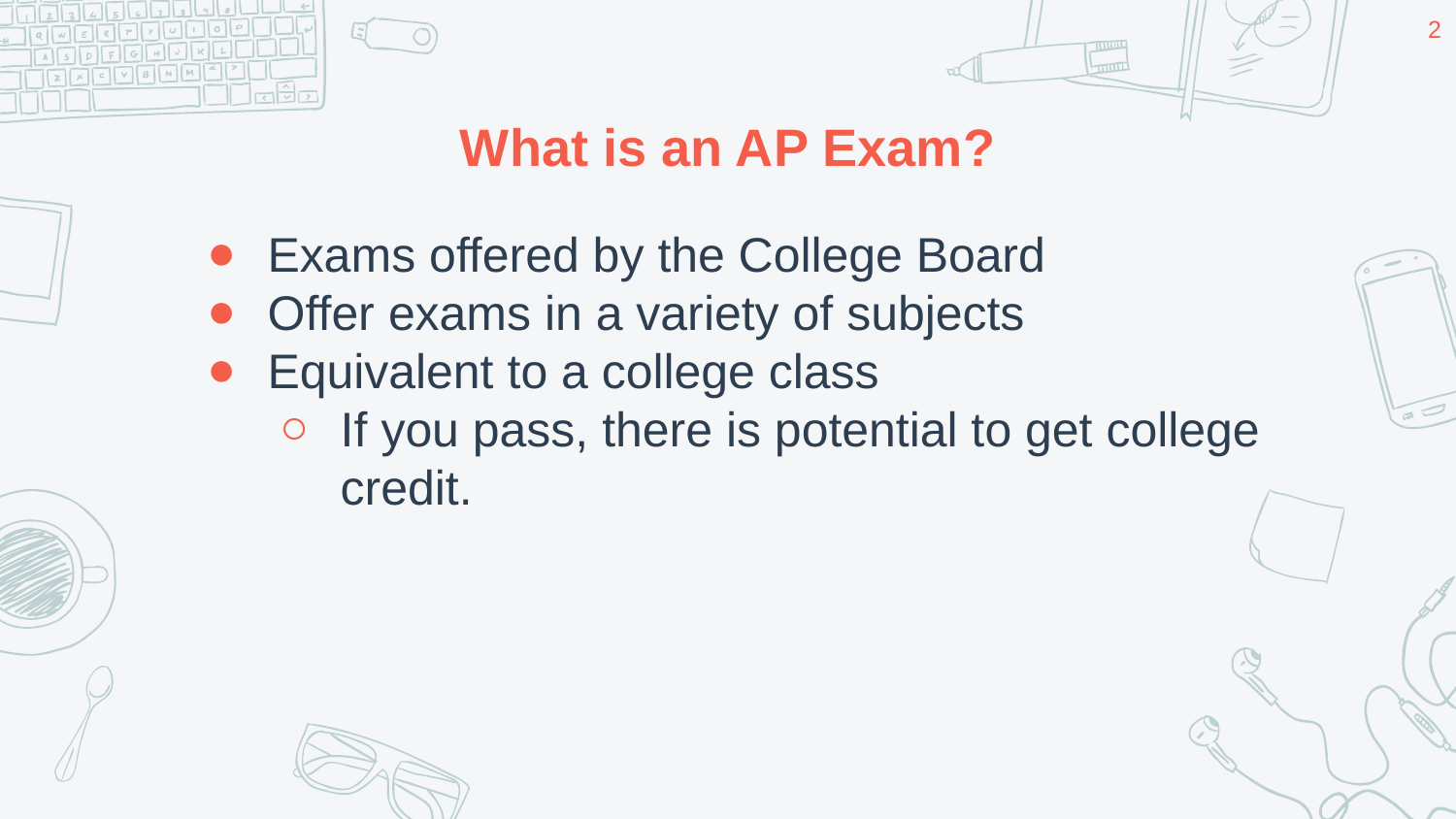

2
# What is an AP Exam?
Exams offered by the College Board
Offer exams in a variety of subjects
Equivalent to a college class
If you pass, there is potential to get college credit.